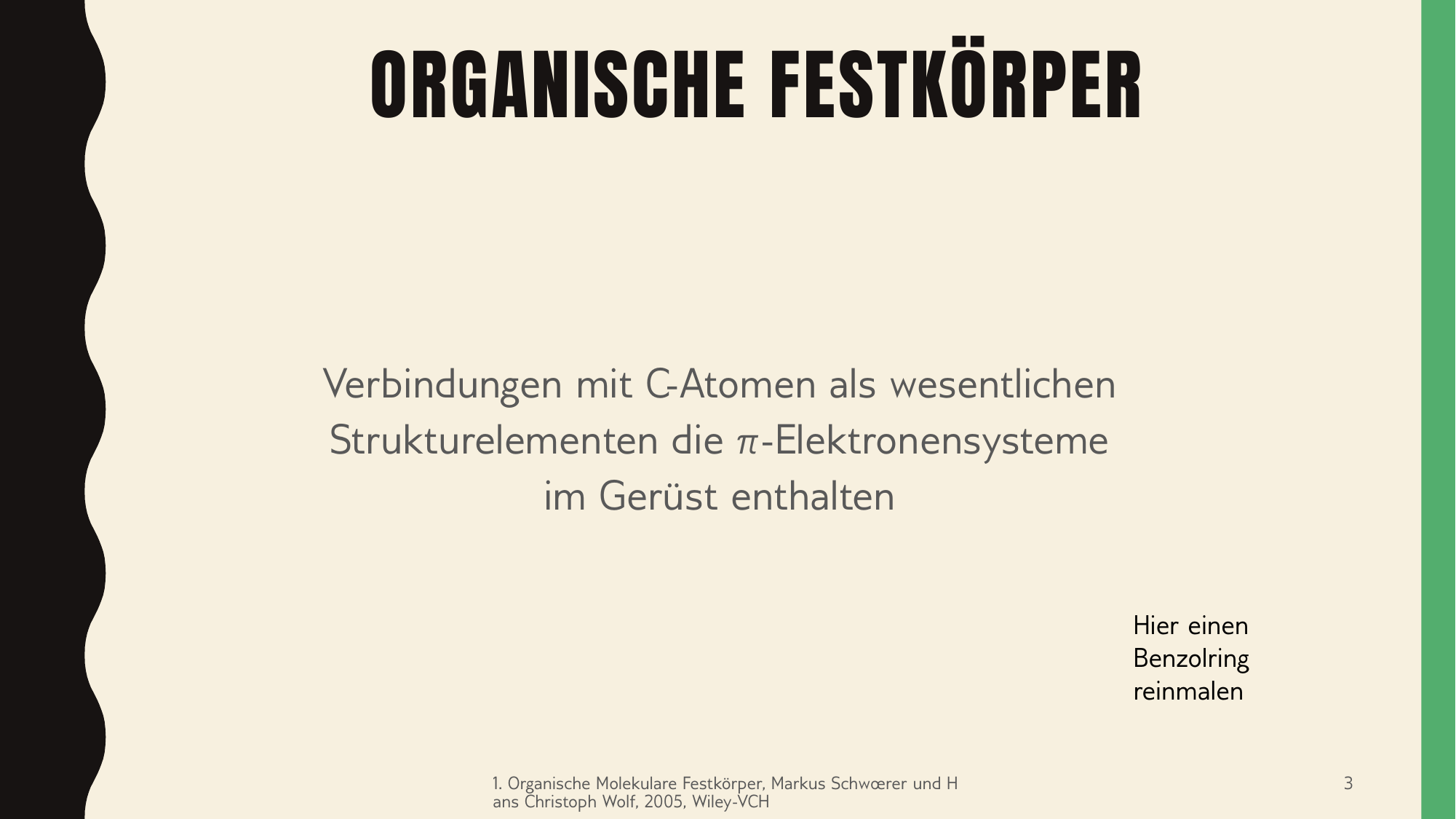

# Organische Festkörper
Verbindungen mit C-Atomen als wesentlichen Strukturelementen die π-Elektronensysteme im Gerüst enthalten
Hier einen Benzolring reinmalen
1. Organische Molekulare Festkörper, Markus Schwoerer und Hans Christoph Wolf, 2005, Wiley-VCH
3